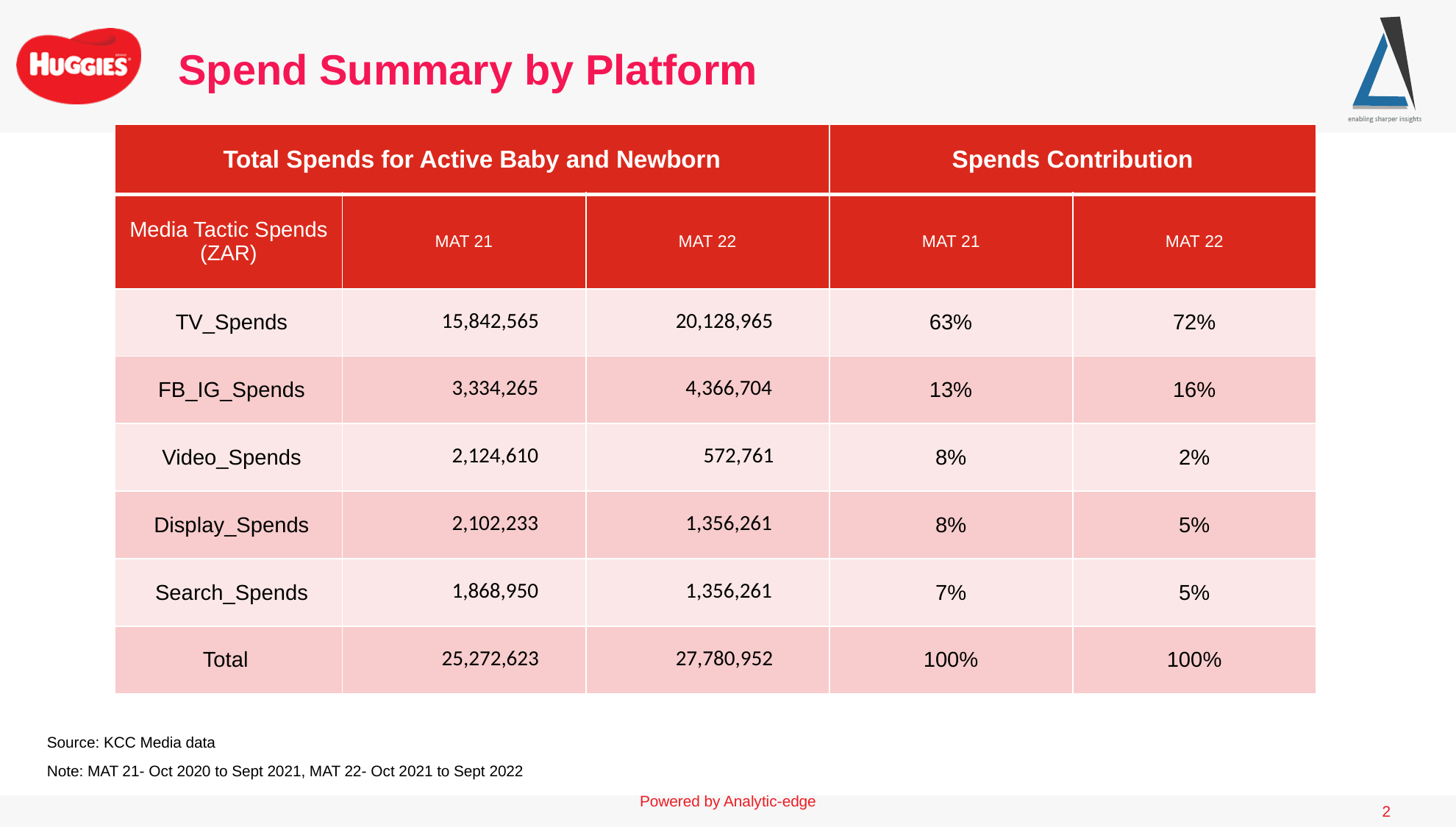

# Spend Summary by Platform
| Total Spends for Active Baby and Newborn |  |  | Spends Contribution |  |
| --- | --- | --- | --- | --- |
| Media Tactic Spends (ZAR) | MAT 21 | MAT 22 | MAT 21 | MAT 22 |
| TV\_Spends | 15,842,565 | 20,128,965 | 63% | 72% |
| FB\_IG\_Spends | 3,334,265 | 4,366,704 | 13% | 16% |
| Video\_Spends | 2,124,610 | 572,761 | 8% | 2% |
| Display\_Spends | 2,102,233 | 1,356,261 | 8% | 5% |
| Search\_Spends | 1,868,950 | 1,356,261 | 7% | 5% |
| Total | 25,272,623 | 27,780,952 | 100% | 100% |
Source: KCC Media data
Note: MAT 21- Oct 2020 to Sept 2021, MAT 22- Oct 2021 to Sept 2022
Powered by Analytic-edge
2